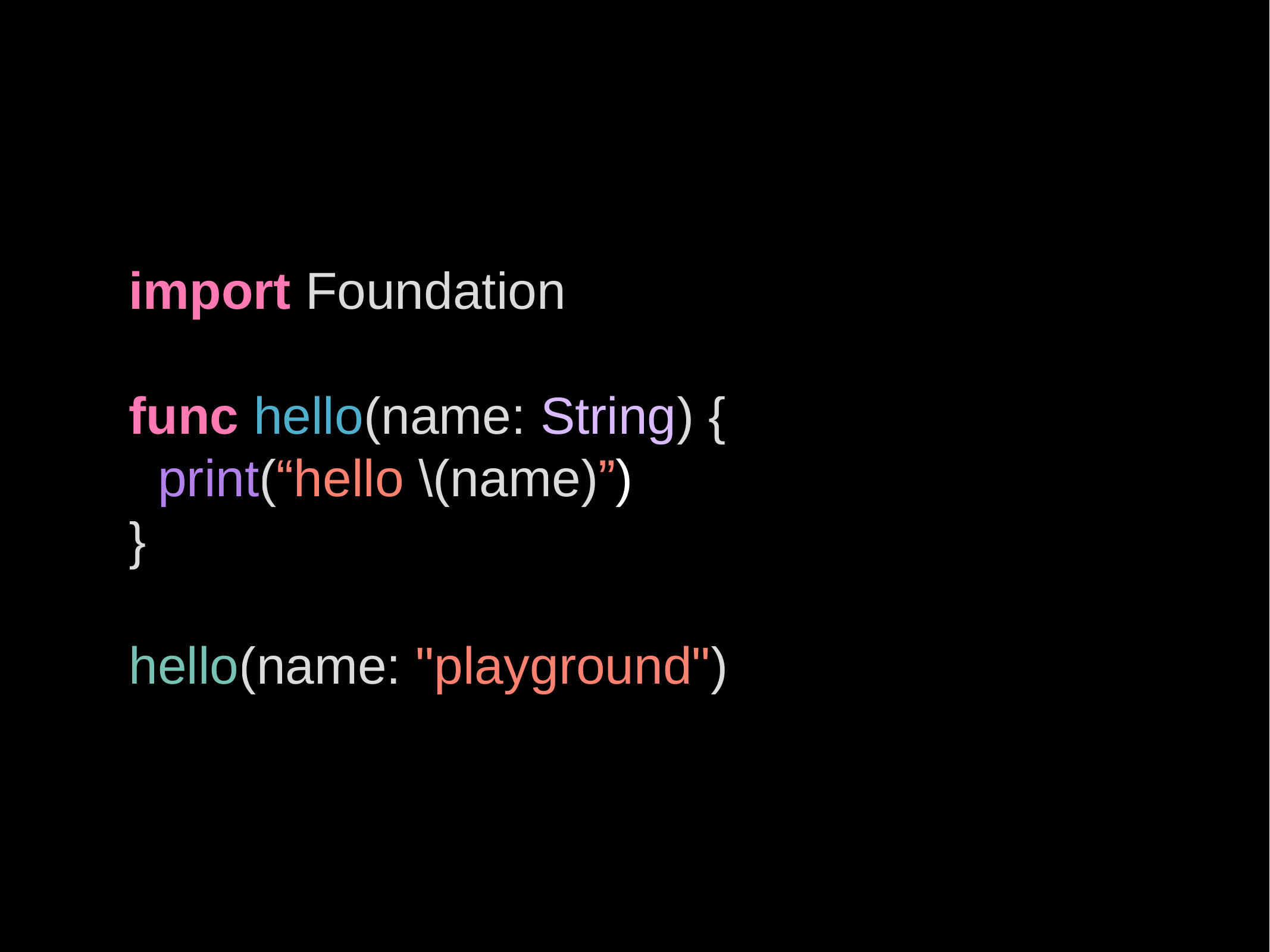

# import Foundation

func hello(name: String) {
  print(“hello \(name)”)
}

hello(name: "playground")